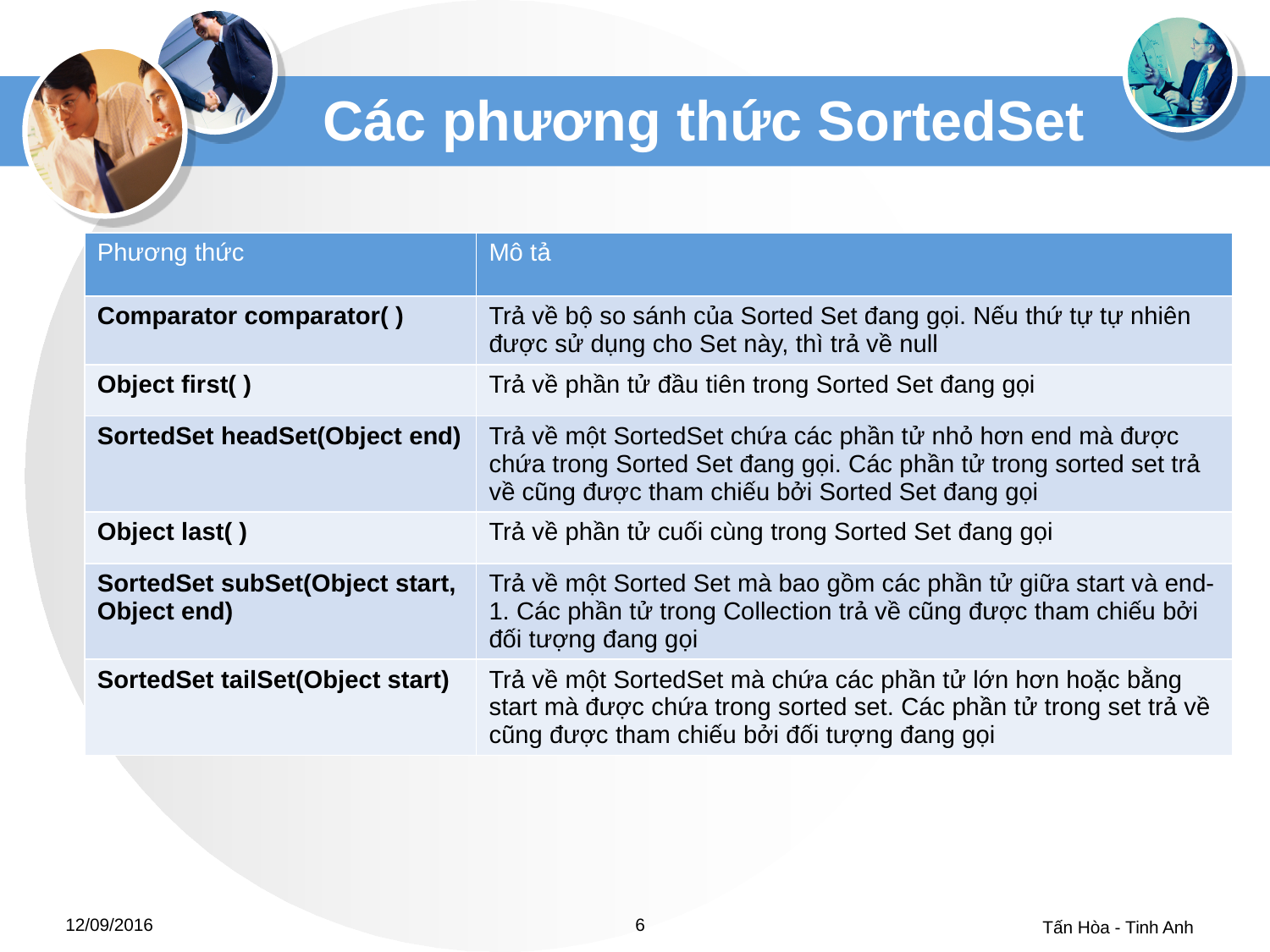

# Các phương thức SortedSet
| Phương thức | Mô tả |
| --- | --- |
| Comparator comparator( ) | Trả về bộ so sánh của Sorted Set đang gọi. Nếu thứ tự tự nhiên được sử dụng cho Set này, thì trả về null |
| Object first( ) | Trả về phần tử đầu tiên trong Sorted Set đang gọi |
| SortedSet headSet(Object end) | Trả về một SortedSet chứa các phần tử nhỏ hơn end mà được chứa trong Sorted Set đang gọi. Các phần tử trong sorted set trả về cũng được tham chiếu bởi Sorted Set đang gọi |
| Object last( ) | Trả về phần tử cuối cùng trong Sorted Set đang gọi |
| SortedSet subSet(Object start, Object end) | Trả về một Sorted Set mà bao gồm các phần tử giữa start và end-1. Các phần tử trong Collection trả về cũng được tham chiếu bởi đối tượng đang gọi |
| SortedSet tailSet(Object start) | Trả về một SortedSet mà chứa các phần tử lớn hơn hoặc bằng start mà được chứa trong sorted set. Các phần tử trong set trả về cũng được tham chiếu bởi đối tượng đang gọi |
12/09/2016
6
Tấn Hòa - Tinh Anh